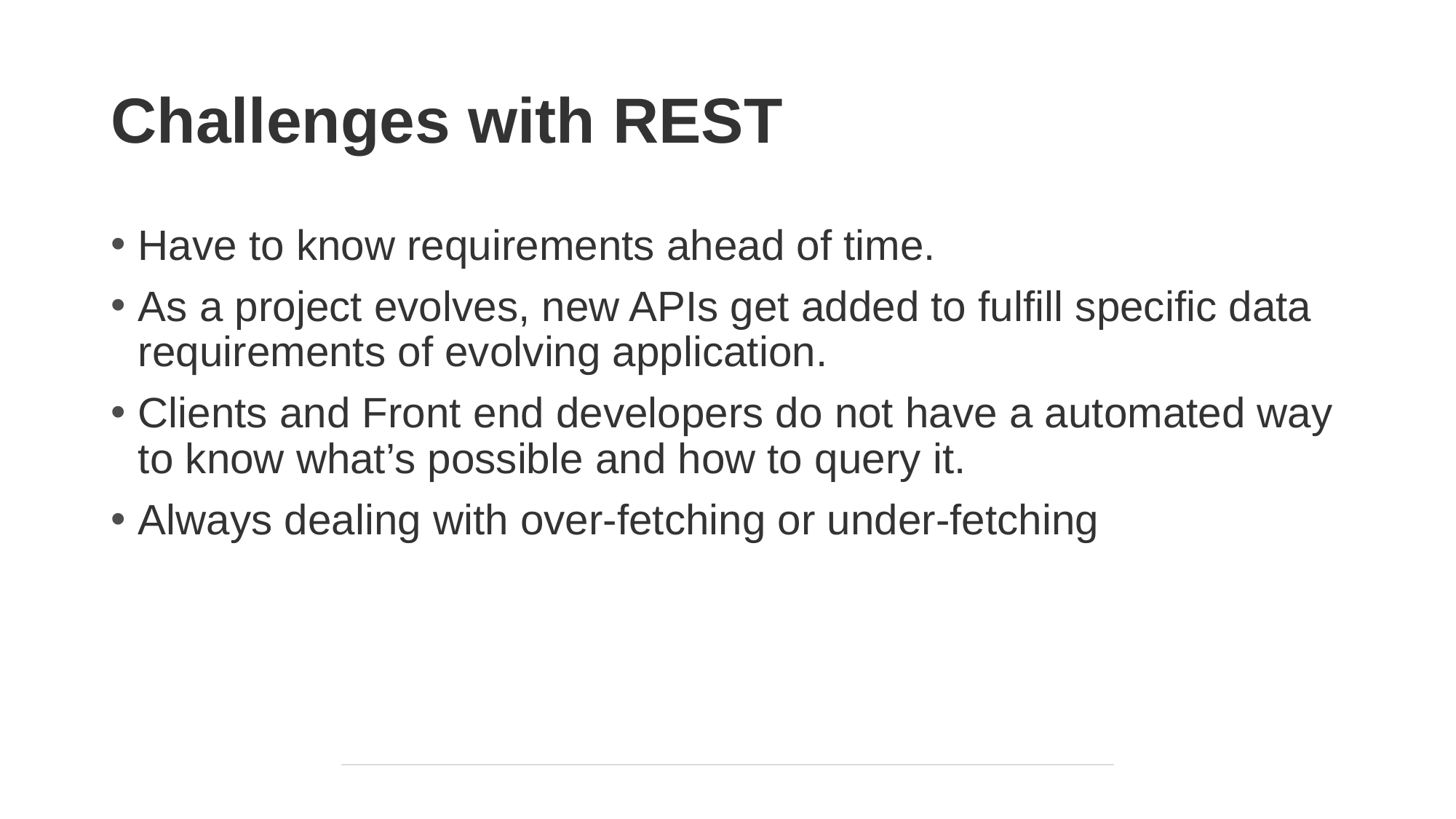

# Challenges with REST
Have to know requirements ahead of time.
As a project evolves, new APIs get added to fulfill specific data requirements of evolving application.
Clients and Front end developers do not have a automated way to know what’s possible and how to query it.
Always dealing with over-fetching or under-fetching